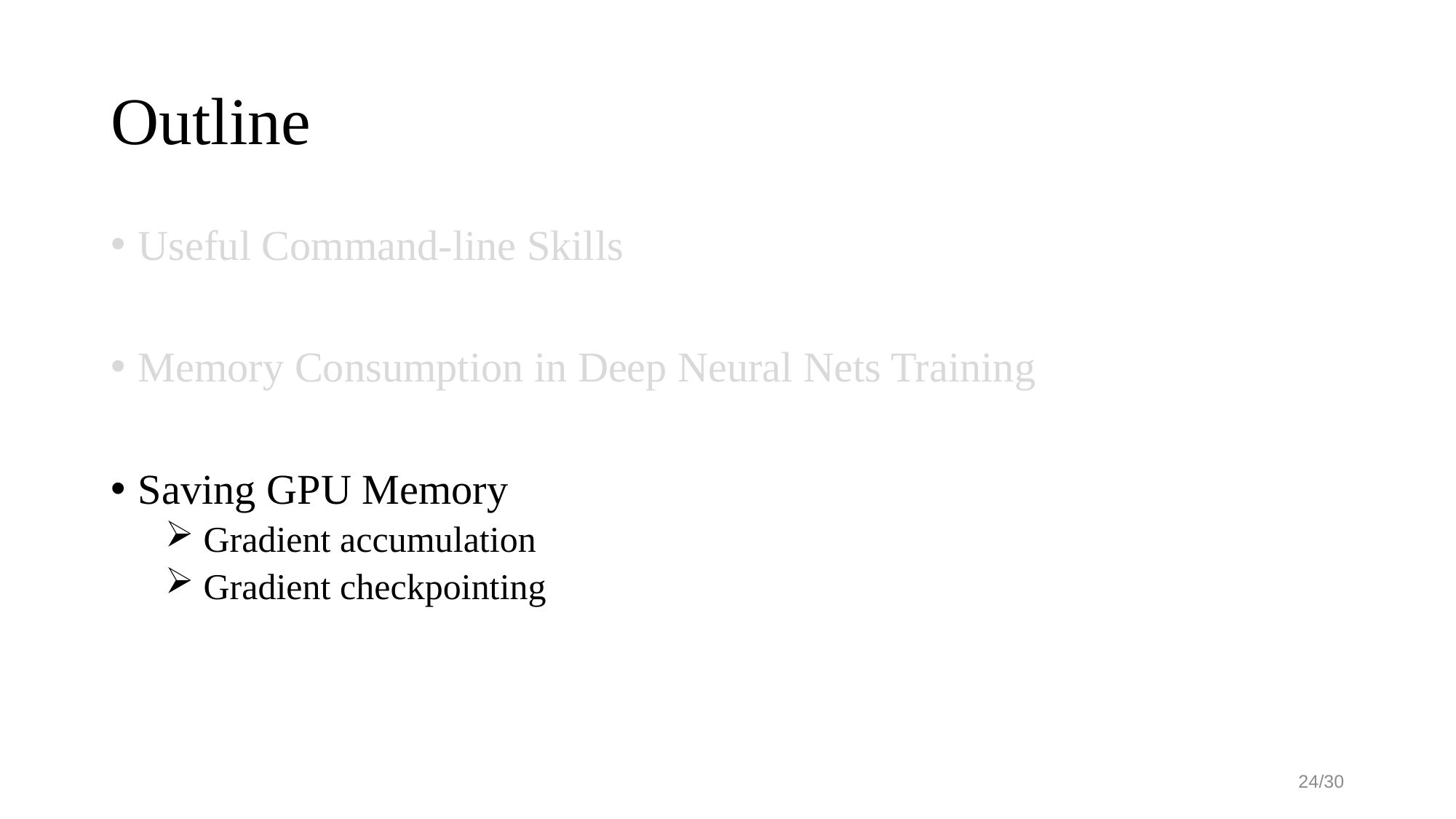

# Outline
Useful Command-line Skills

Memory Consumption in Deep Neural Nets Training

Saving GPU Memory
 Gradient accumulation
 Gradient checkpointing
24/30